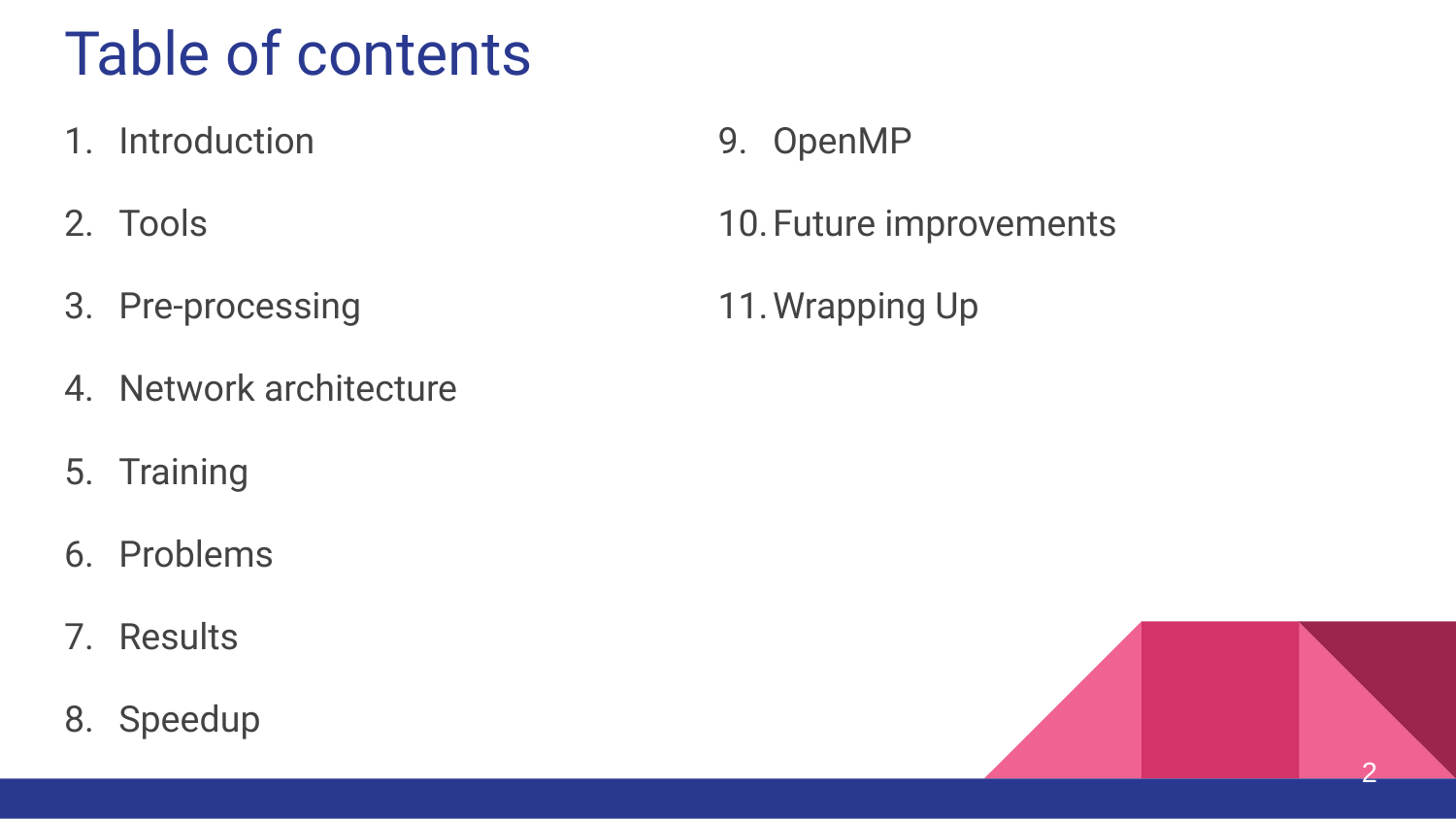

# Table of contents
Introduction
Tools
Pre-processing
Network architecture
Training
Problems
Results
Speedup
OpenMP
Future improvements
Wrapping Up

2